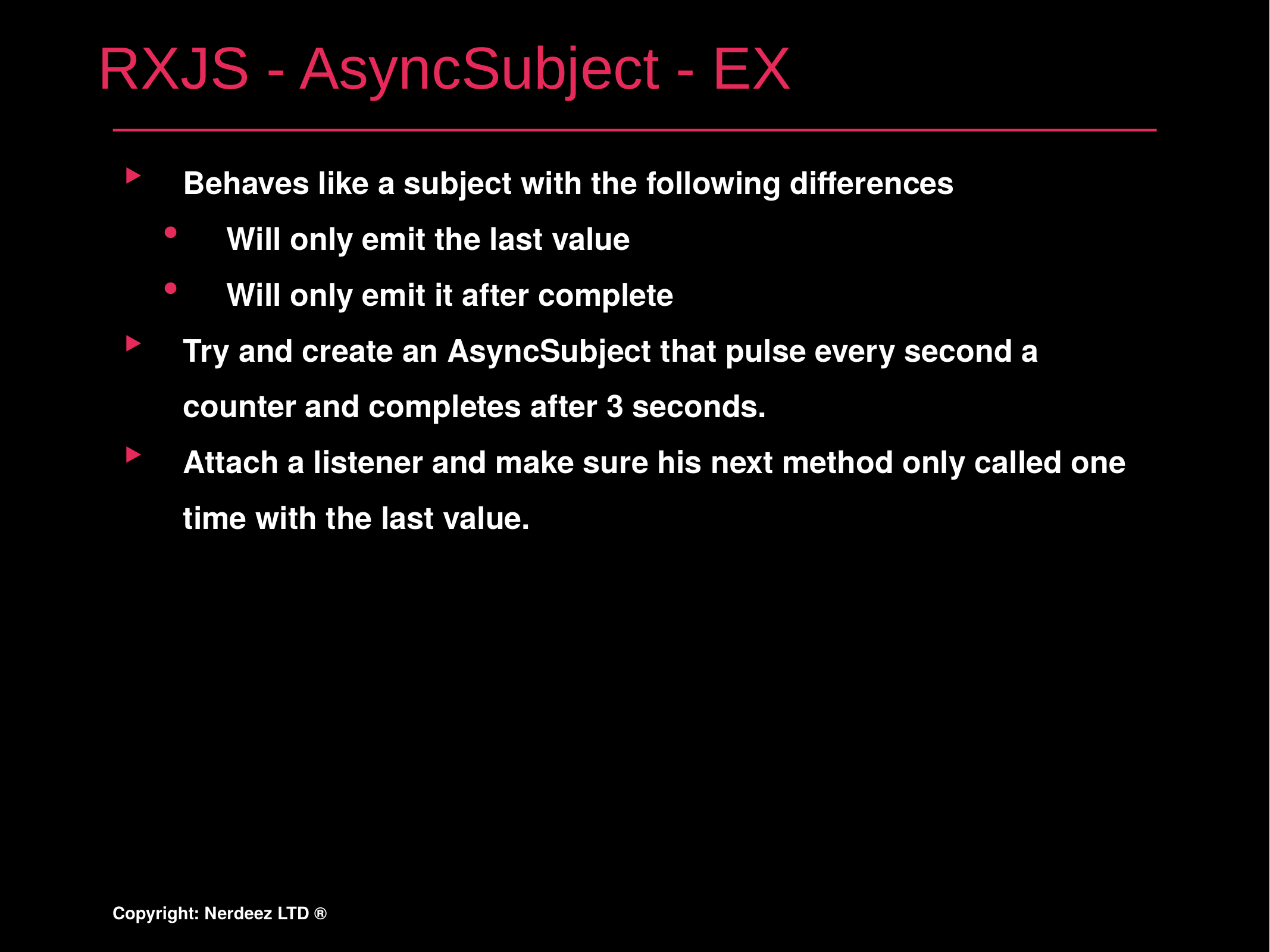

# RXJS - AsyncSubject - EX

Behaves like a subject with the following differences
Will only emit the last value
Will only emit it after complete
Try and create an AsyncSubject that pulse every second a counter and completes after 3 seconds.
Attach a listener and make sure his next method only called one time with the last value.

Copyright: Nerdeez LTD ®